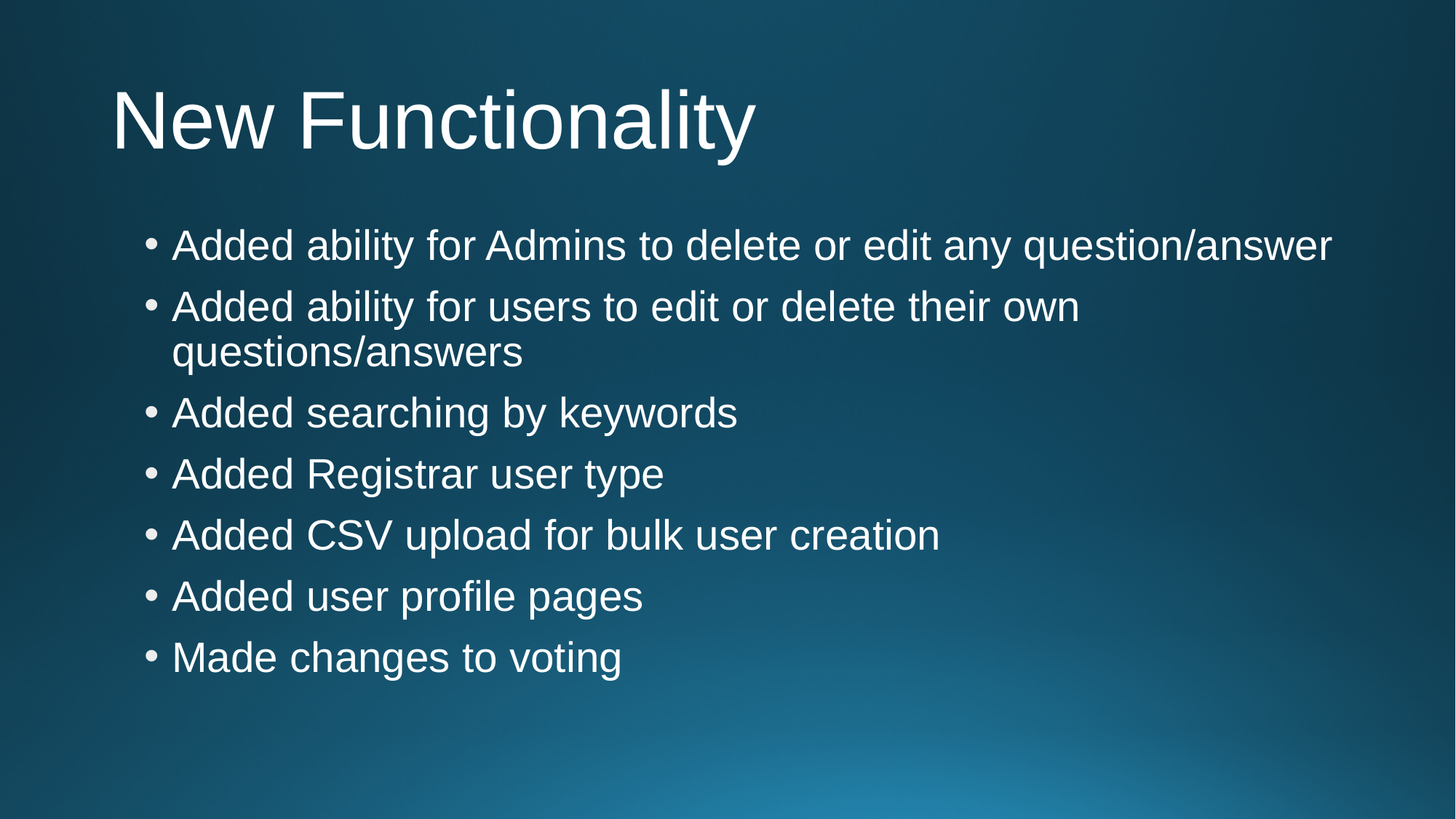

# New Functionality
Added ability for Admins to delete or edit any question/answer
Added ability for users to edit or delete their own questions/answers
Added searching by keywords
Added Registrar user type
Added CSV upload for bulk user creation
Added user profile pages
Made changes to voting